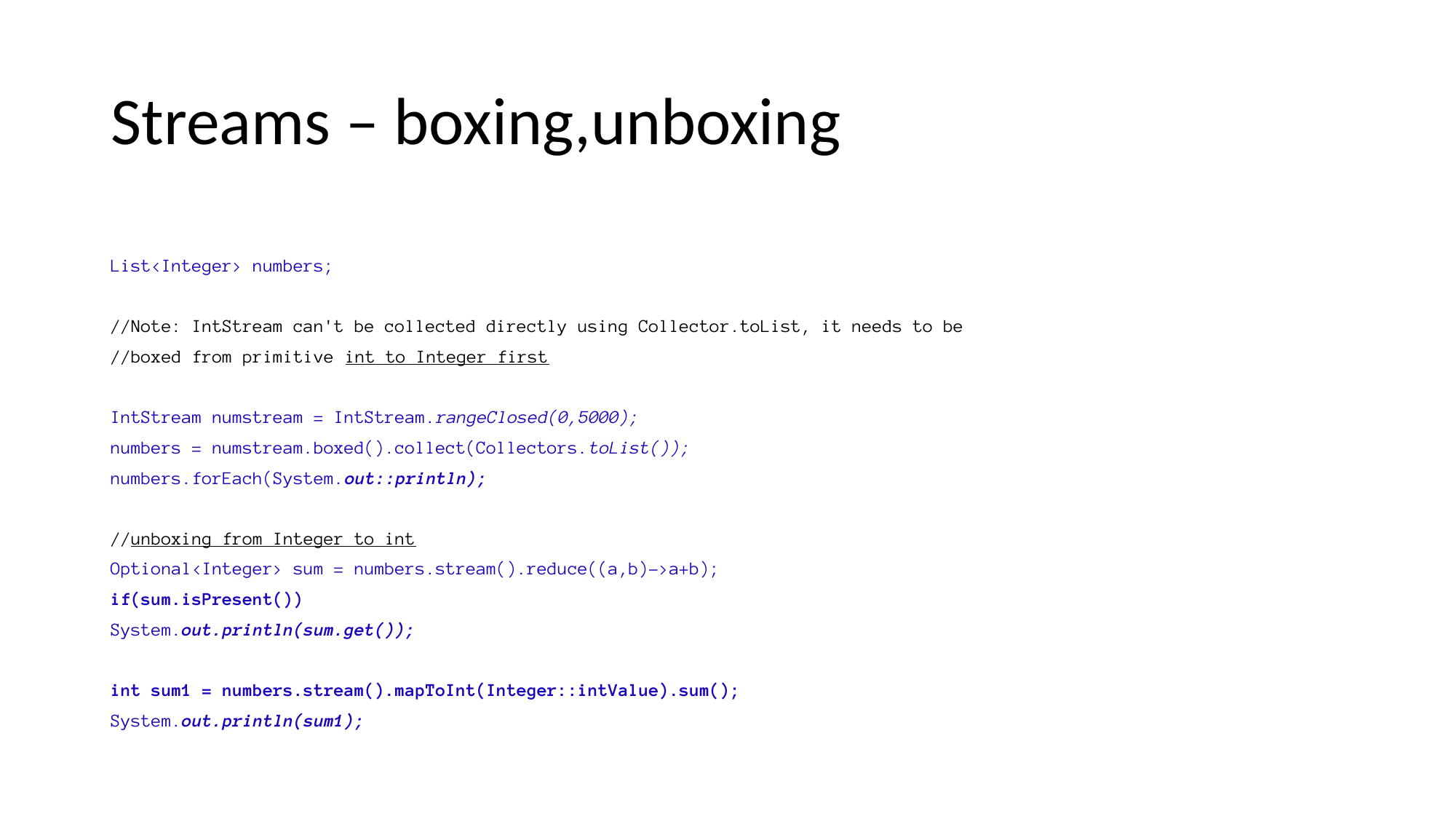

# Streams – boxing,unboxing

List<Integer> numbers;

//Note: IntStream can't be collected directly using Collector.toList, it needs to be
//boxed from primitive int to Integer first

IntStream numstream = IntStream.rangeClosed(0,5000);
numbers = numstream.boxed().collect(Collectors.toList());
numbers.forEach(System.out::println);

//unboxing from Integer to int
Optional<Integer> sum = numbers.stream().reduce((a,b)->a+b);
if(sum.isPresent())
System.out.println(sum.get());

int sum1 = numbers.stream().mapToInt(Integer::intValue).sum();
System.out.println(sum1);